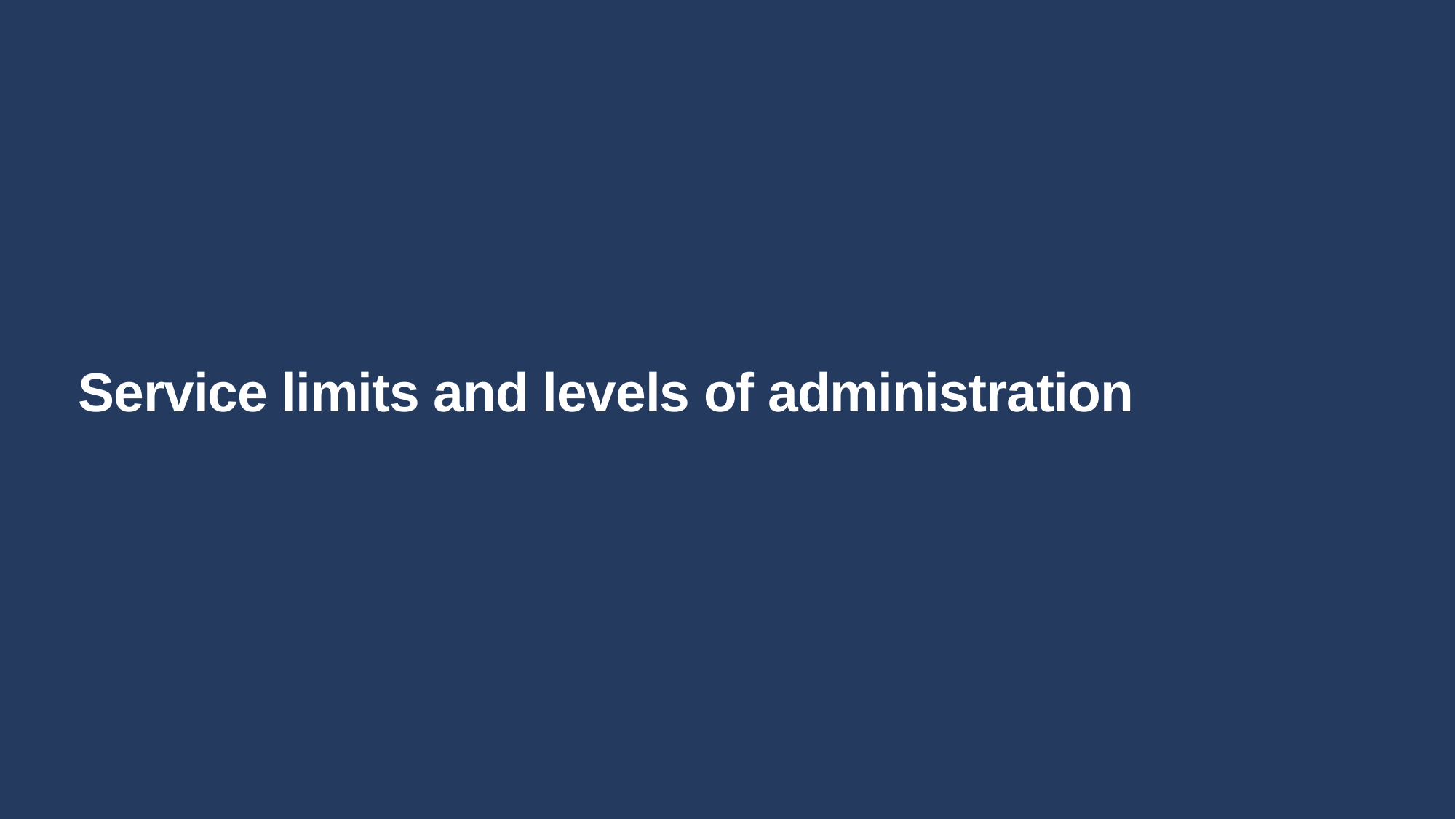

# Service limits and levels of administration